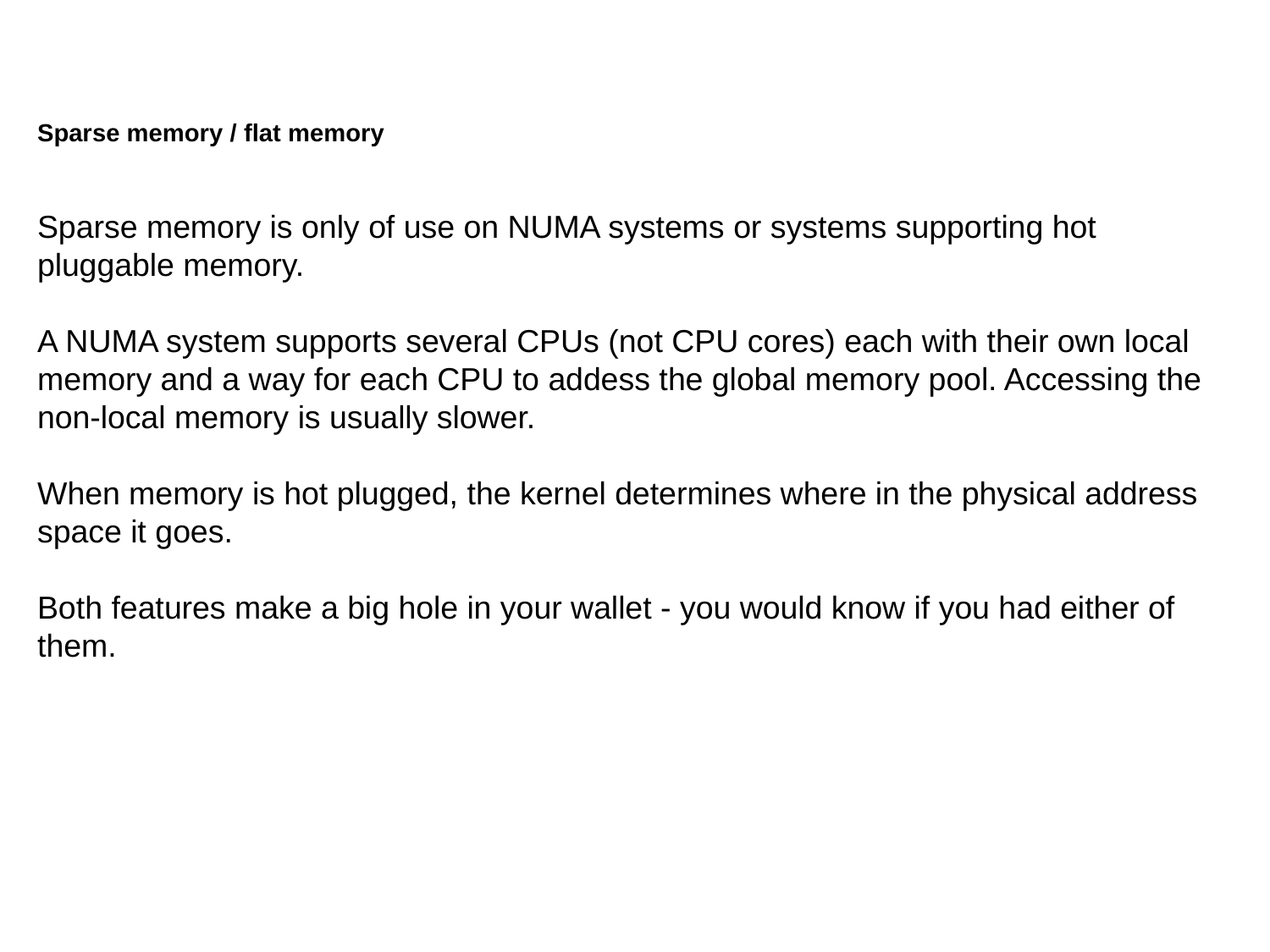

Sparse memory / flat memory
Sparse memory is only of use on NUMA systems or systems supporting hot pluggable memory. 
A NUMA system supports several CPUs (not CPU cores) each with their own local memory and a way for each CPU to addess the global memory pool. Accessing the non-local memory is usually slower. 
When memory is hot plugged, the kernel determines where in the physical address space it goes. 
Both features make a big hole in your wallet - you would know if you had either of them.